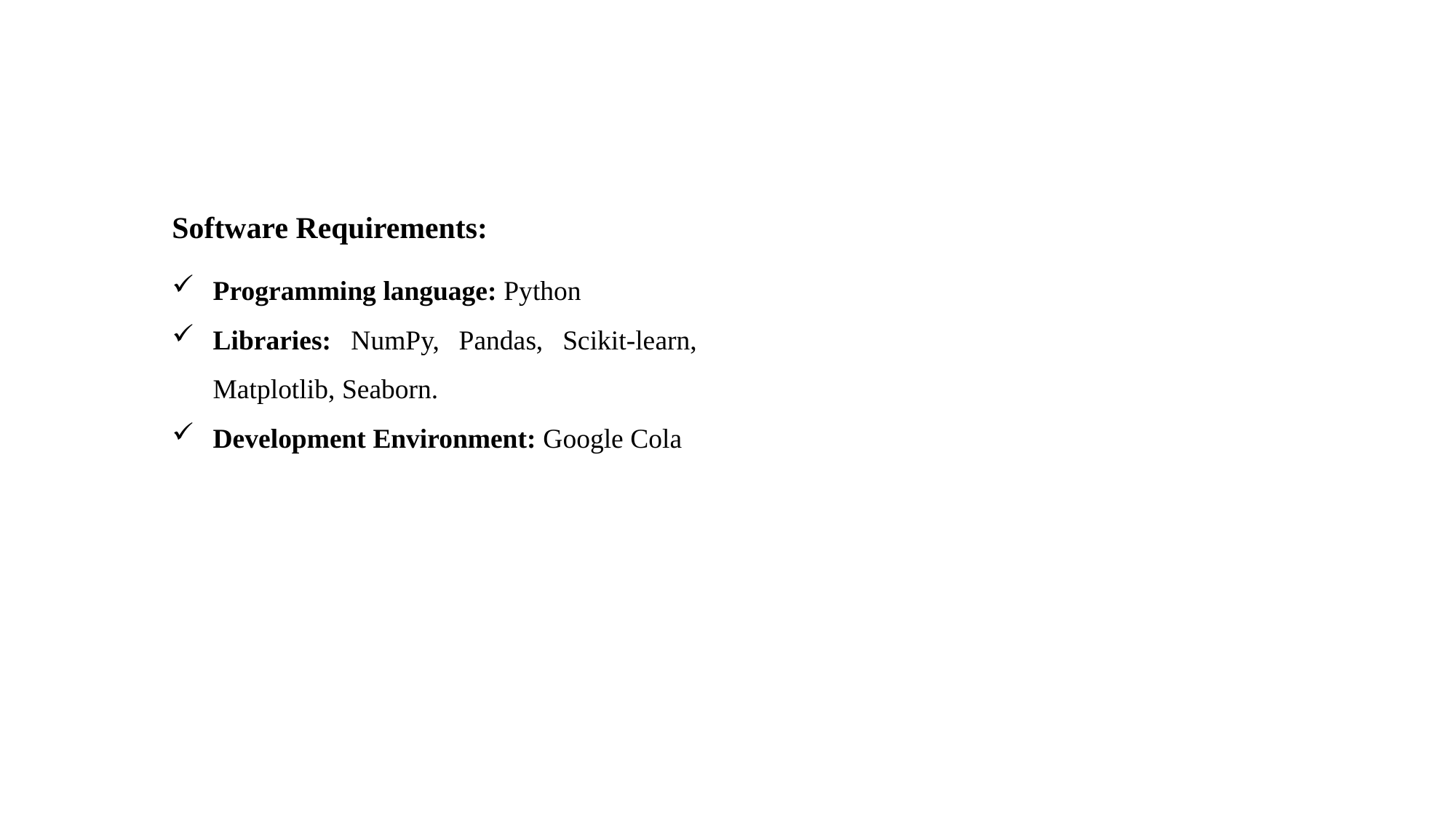

Software Requirements:
Programming language: Python
Libraries: NumPy, Pandas, Scikit-learn,  Matplotlib, Seaborn.
Development Environment: Google Cola